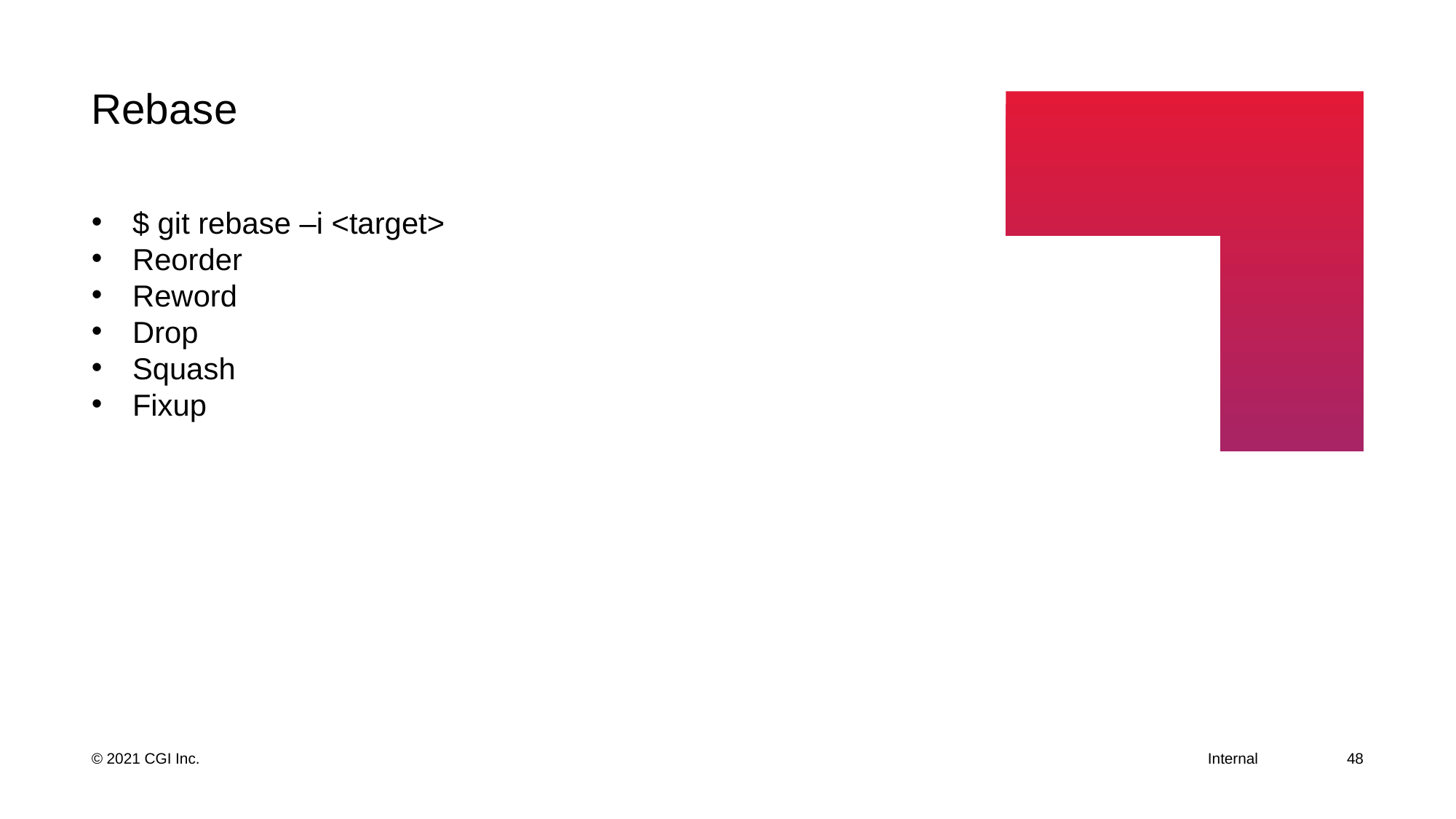

# Rebase
$ git rebase –i <target>
Reorder
Reword
Drop
Squash
Fixup
48